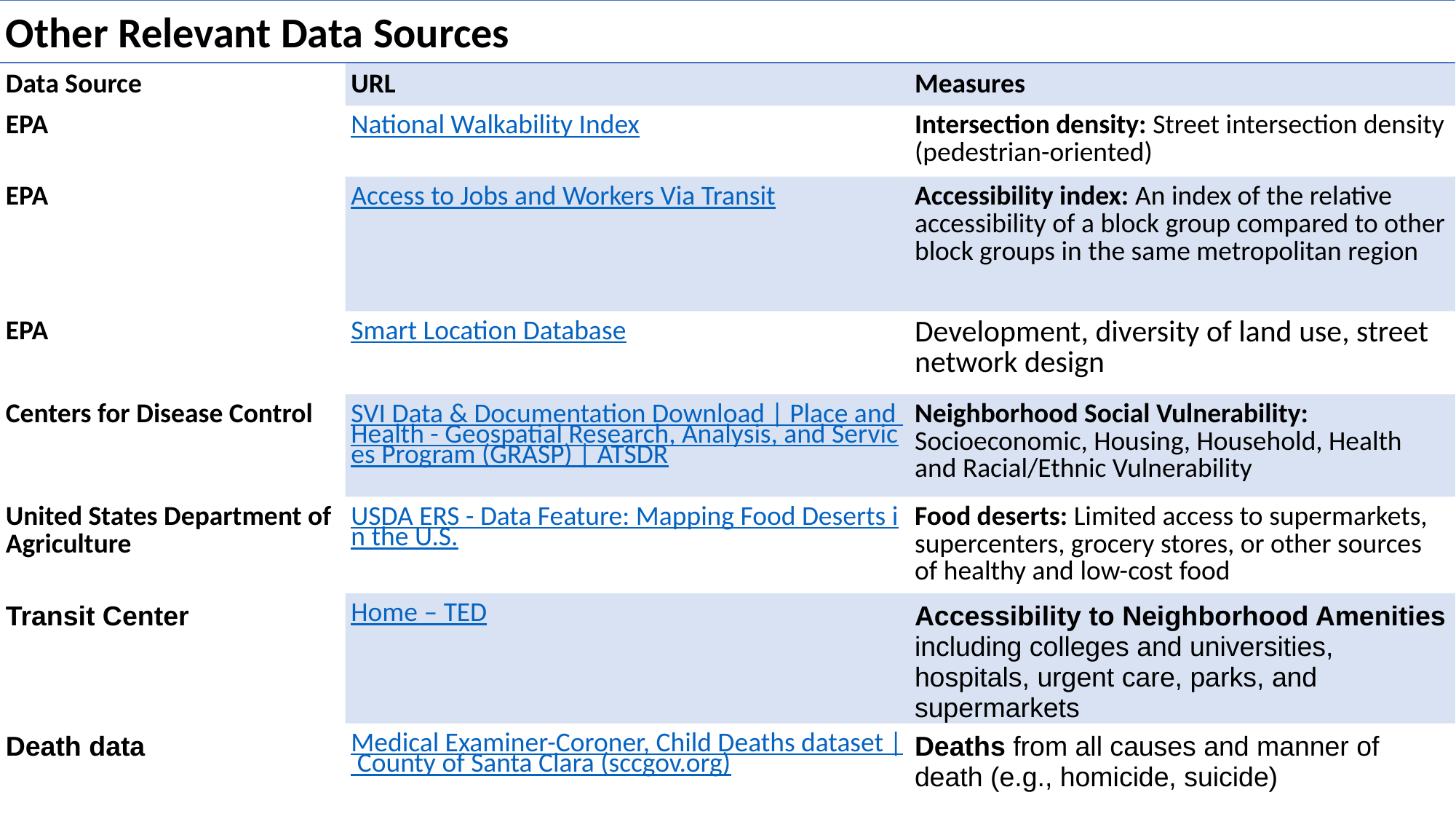

| Other Relevant Data Sources |  |  |
| --- | --- | --- |
| Data Source | URL | Measures |
| EPA | National Walkability Index | Intersection density: Street intersection density (pedestrian-oriented) |
| EPA | Access to Jobs and Workers Via Transit | Accessibility index: An index of the relative accessibility of a block group compared to other block groups in the same metropolitan region |
| EPA | Smart Location Database | Development, diversity of land use, street network design |
| Centers for Disease Control | SVI Data & Documentation Download | Place and Health - Geospatial Research, Analysis, and Services Program (GRASP) | ATSDR | Neighborhood Social Vulnerability: Socioeconomic, Housing, Household, Health and Racial/Ethnic Vulnerability |
| United States Department of Agriculture | USDA ERS - Data Feature: Mapping Food Deserts in the U.S. | Food deserts: Limited access to supermarkets, supercenters, grocery stores, or other sources of healthy and low-cost food |
| Transit Center | Home – TED | Accessibility to Neighborhood Amenities including colleges and universities, hospitals, urgent care, parks, and supermarkets |
| Death data | Medical Examiner-Coroner, Child Deaths dataset | County of Santa Clara (sccgov.org) | Deaths from all causes and manner of death (e.g., homicide, suicide) |